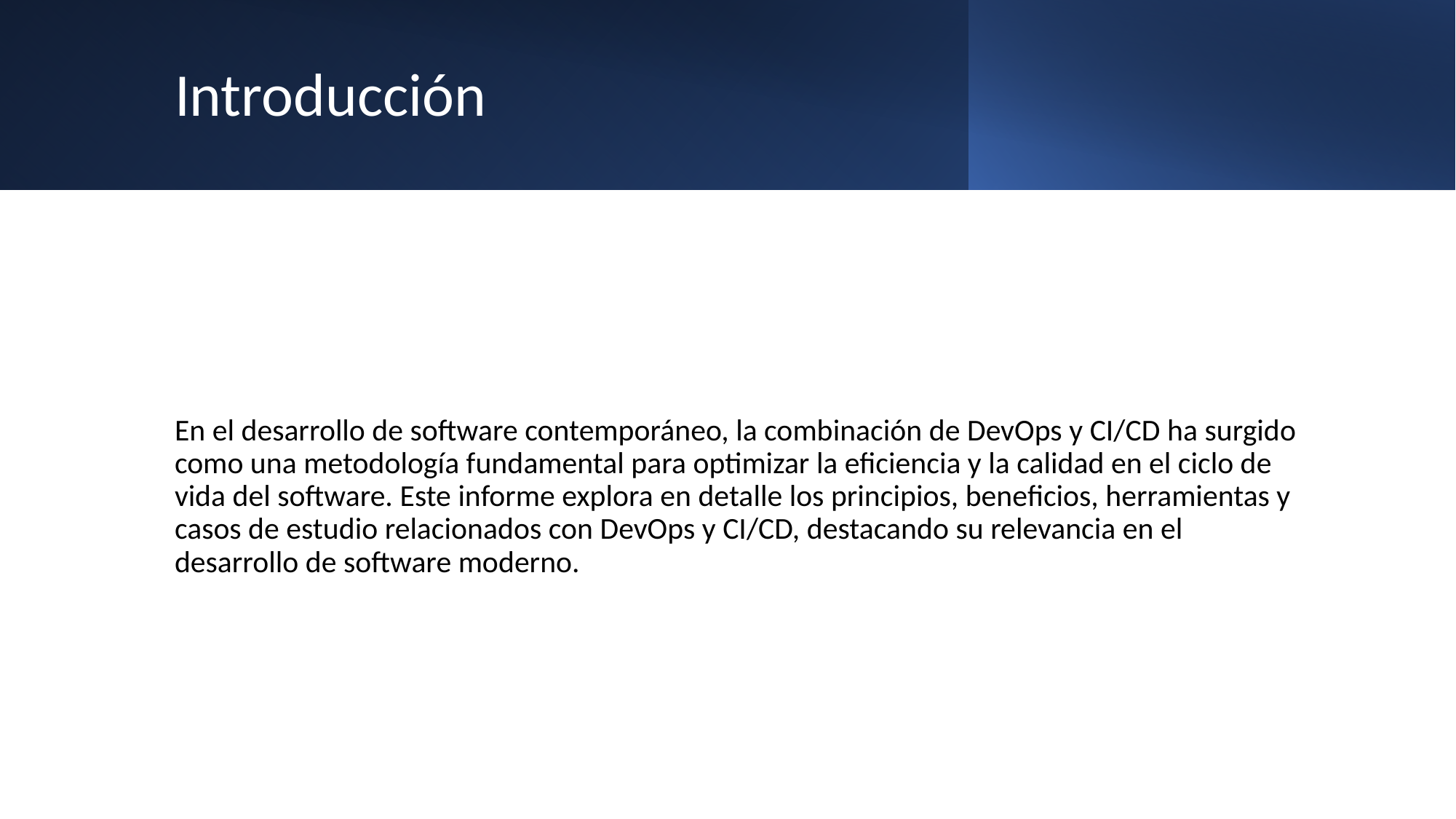

# Introducción
En el desarrollo de software contemporáneo, la combinación de DevOps y CI/CD ha surgido como una metodología fundamental para optimizar la eficiencia y la calidad en el ciclo de vida del software. Este informe explora en detalle los principios, beneficios, herramientas y casos de estudio relacionados con DevOps y CI/CD, destacando su relevancia en el desarrollo de software moderno.